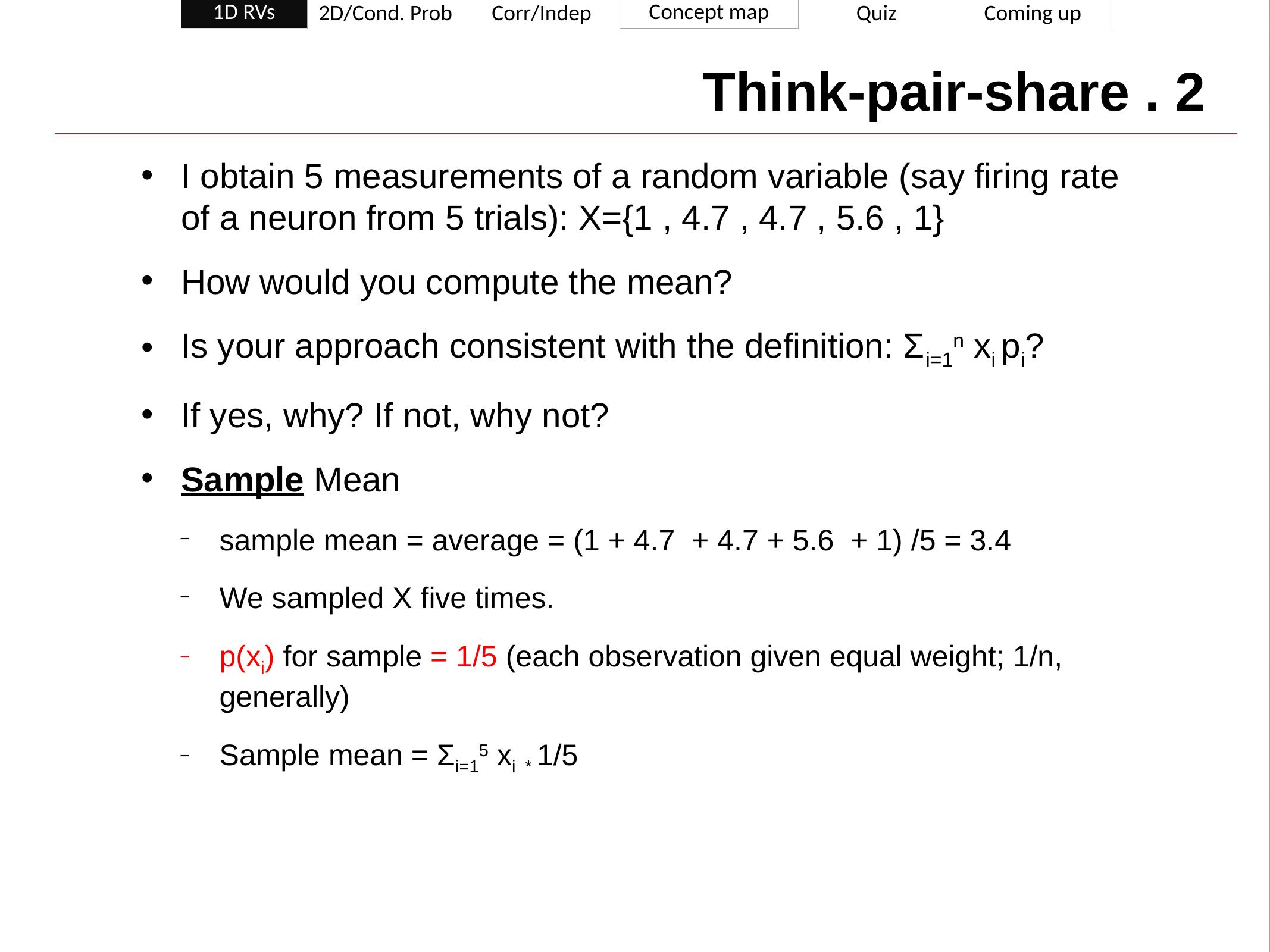

1D RVs
Concept map
2D/Cond. Prob
Corr/Indep
Quiz
Coming up
# Think-pair-share . 2
I obtain 5 measurements of a random variable (say firing rate of a neuron from 5 trials): X={1 , 4.7 , 4.7 , 5.6 , 1}
How would you compute the mean?
Is your approach consistent with the definition: Σi=1n xi pi?
If yes, why? If not, why not?
Sample Mean
sample mean = average = (1 + 4.7  + 4.7 + 5.6  + 1) /5 = 3.4
We sampled X five times.
p(xi) for sample = 1/5 (each observation given equal weight; 1/n, generally)
Sample mean = Σi=15 xi  * 1/5